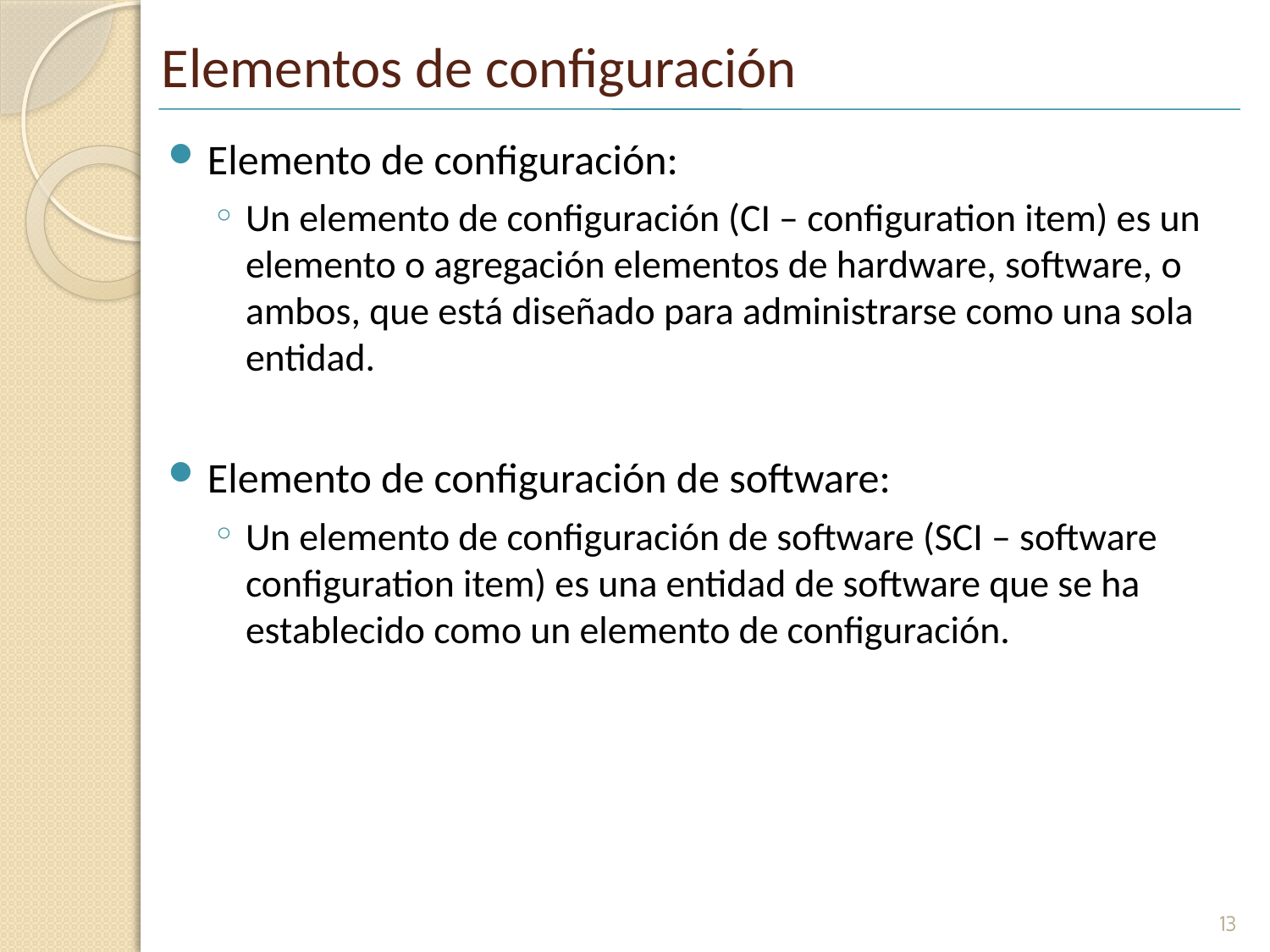

# Elementos de configuración
Elemento de configuración:
Un elemento de configuración (CI – configuration item) es un elemento o agregación elementos de hardware, software, o ambos, que está diseñado para administrarse como una sola entidad.

Elemento de configuración de software:
Un elemento de configuración de software (SCI – software configuration item) es una entidad de software que se ha establecido como un elemento de configuración.
13